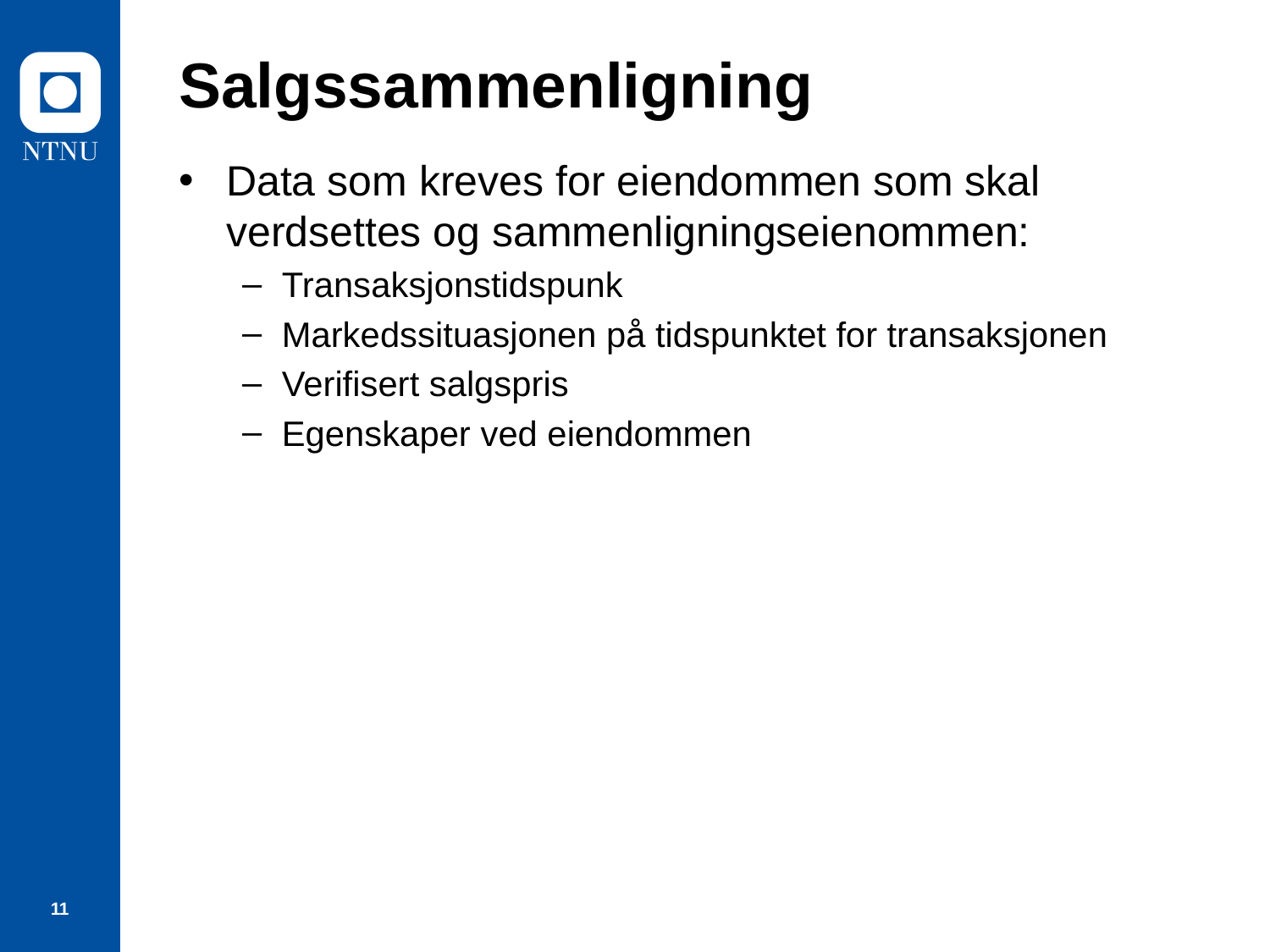

# Salgssammenligning
Data som kreves for eiendommen som skal verdsettes og sammenligningseienommen:
Transaksjonstidspunk
Markedssituasjonen på tidspunktet for transaksjonen
Verifisert salgspris
Egenskaper ved eiendommen